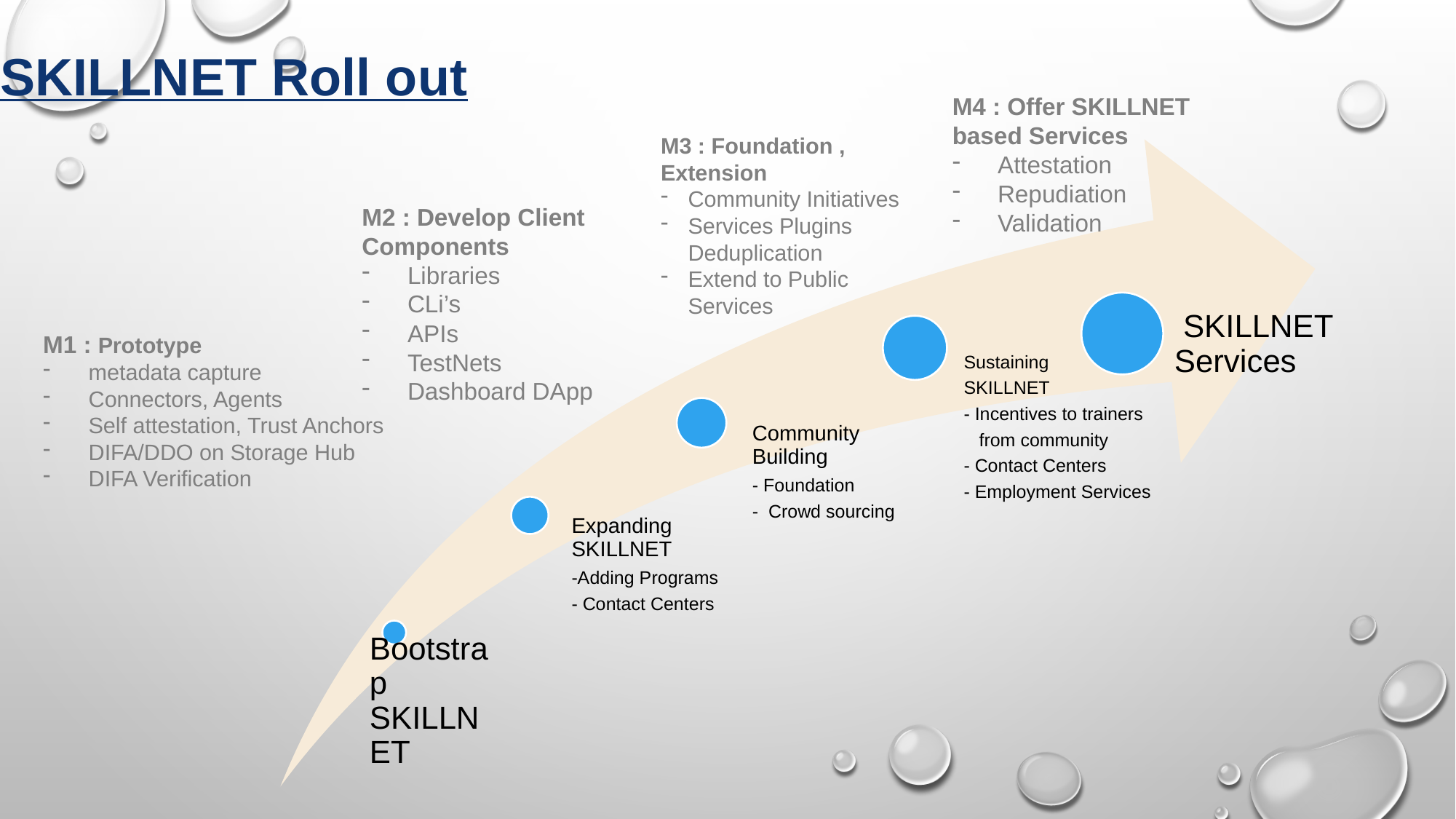

SKILLNET Roll out

M4 : Offer SKILLNET based Services
Attestation
Repudiation
Validation
M3 : Foundation , Extension
Community Initiatives
Services Plugins Deduplication
Extend to Public Services
Bootstrap SKILLNET
Expanding SKILLNET
-Adding Programs
- Contact Centers

Community Building
- Foundation
-  Crowd sourcing
Sustaining
SKILLNET
- Incentives to trainers
   from community
- Contact Centers
- Employment Services
 SKILLNET Services

M2 : Develop Client Components
Libraries
CLi’s
APIs
TestNets
Dashboard DApp

M1 : Prototype
metadata capture
Connectors, Agents
Self attestation, Trust Anchors
DIFA/DDO on Storage Hub
DIFA Verification